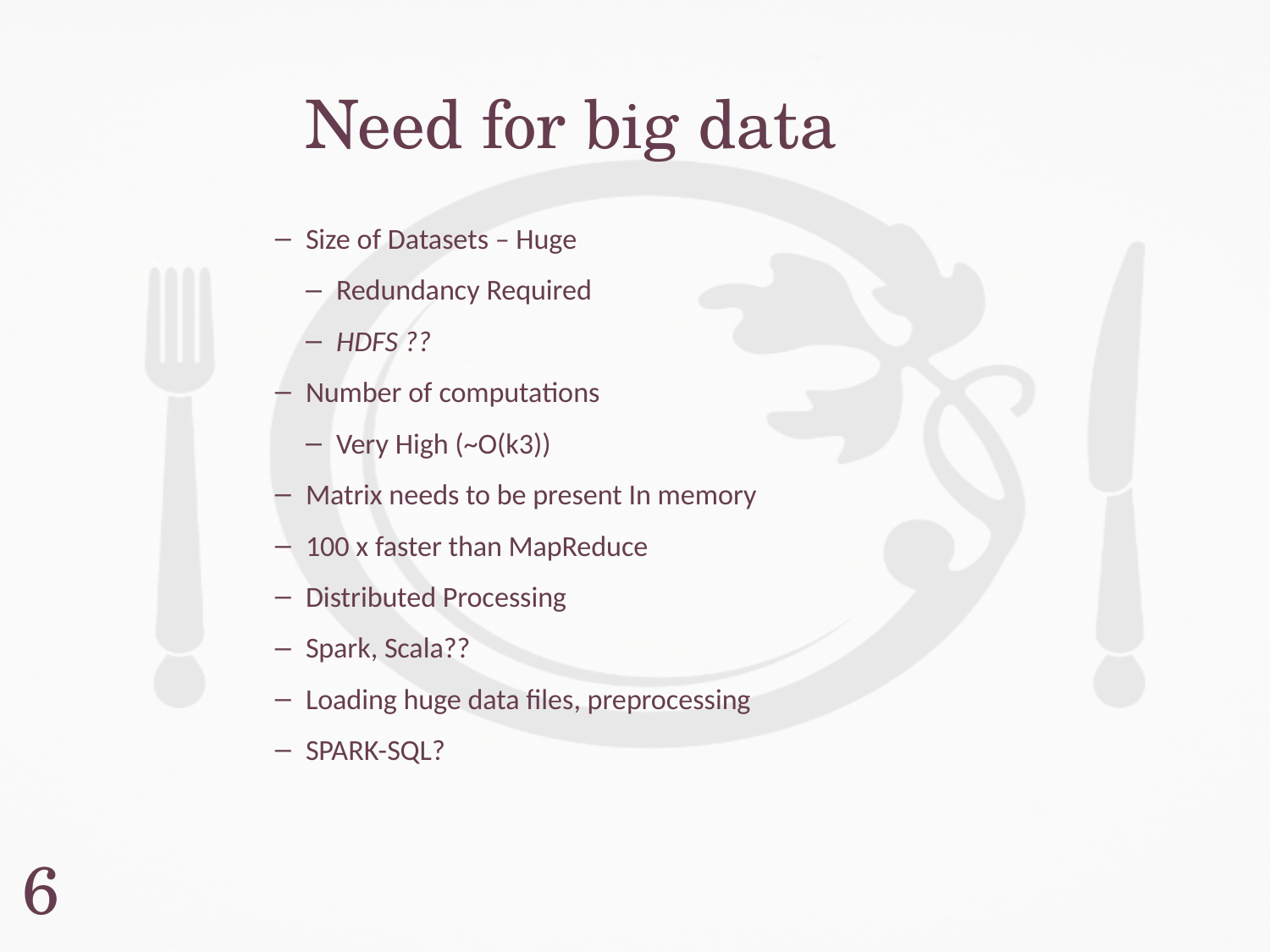

# Need for big data
Size of Datasets – Huge
Redundancy Required
HDFS ??
Number of computations
Very High (~O(k3))
Matrix needs to be present In memory
100 x faster than MapReduce
Distributed Processing
Spark, Scala??
Loading huge data files, preprocessing
SPARK-SQL?

6
Recommendation System using ALS Collaborative Filtering